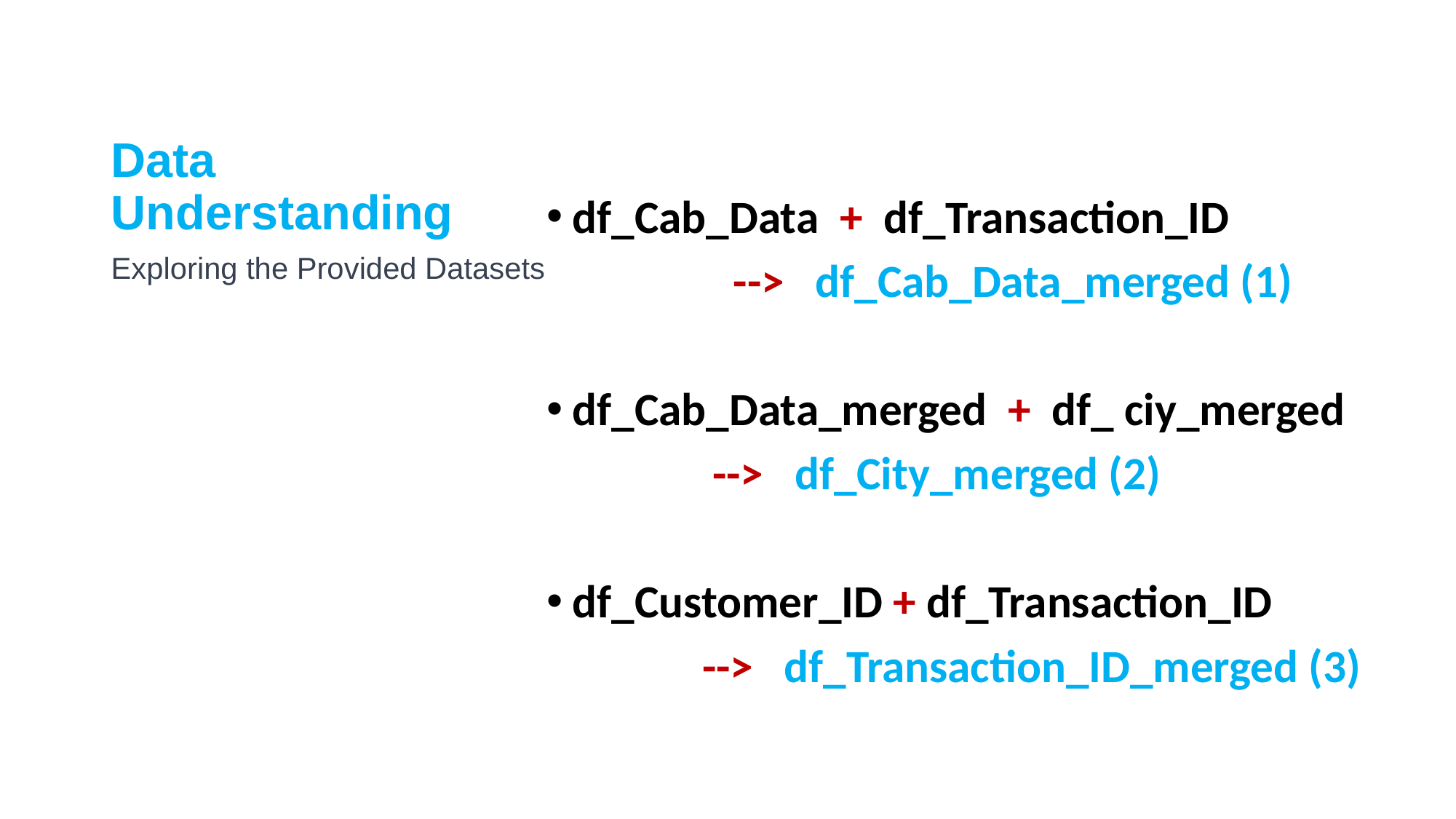

# Data Understanding

df_Cab_Data  +  df_Transaction_ID
                  -->   df_Cab_Data_merged (1)

df_Cab_Data_merged  +  df_ ciy_merged
                -->   df_City_merged (2)

df_Customer_ID + df_Transaction_ID
               -->   df_Transaction_ID_merged (3)

Exploring the Provided Datasets